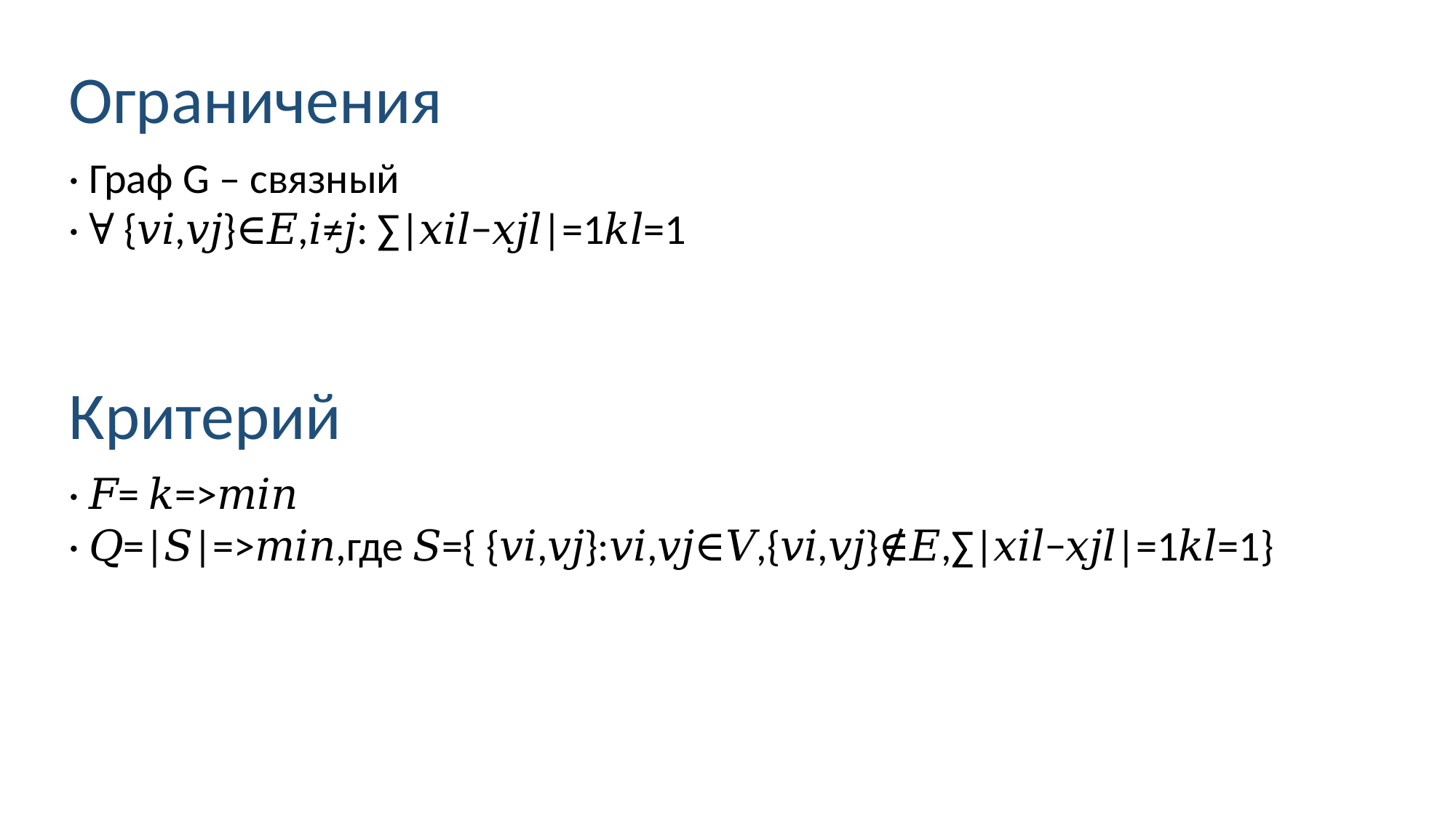

Ограничения
· Граф G – связный
· ∀ {𝑣𝑖,𝑣𝑗}∈𝐸,𝑖≠𝑗: ∑|𝑥𝑖𝑙−𝑥𝑗𝑙|=1𝑘𝑙=1
Критерий
· 𝐹= 𝑘=>𝑚𝑖𝑛
· 𝑄=|𝑆|=>𝑚𝑖𝑛,где 𝑆={ {𝑣𝑖,𝑣𝑗}:𝑣𝑖,𝑣𝑗∈𝑉,{𝑣𝑖,𝑣𝑗}∉𝐸,∑|𝑥𝑖𝑙−𝑥𝑗𝑙|=1𝑘𝑙=1}